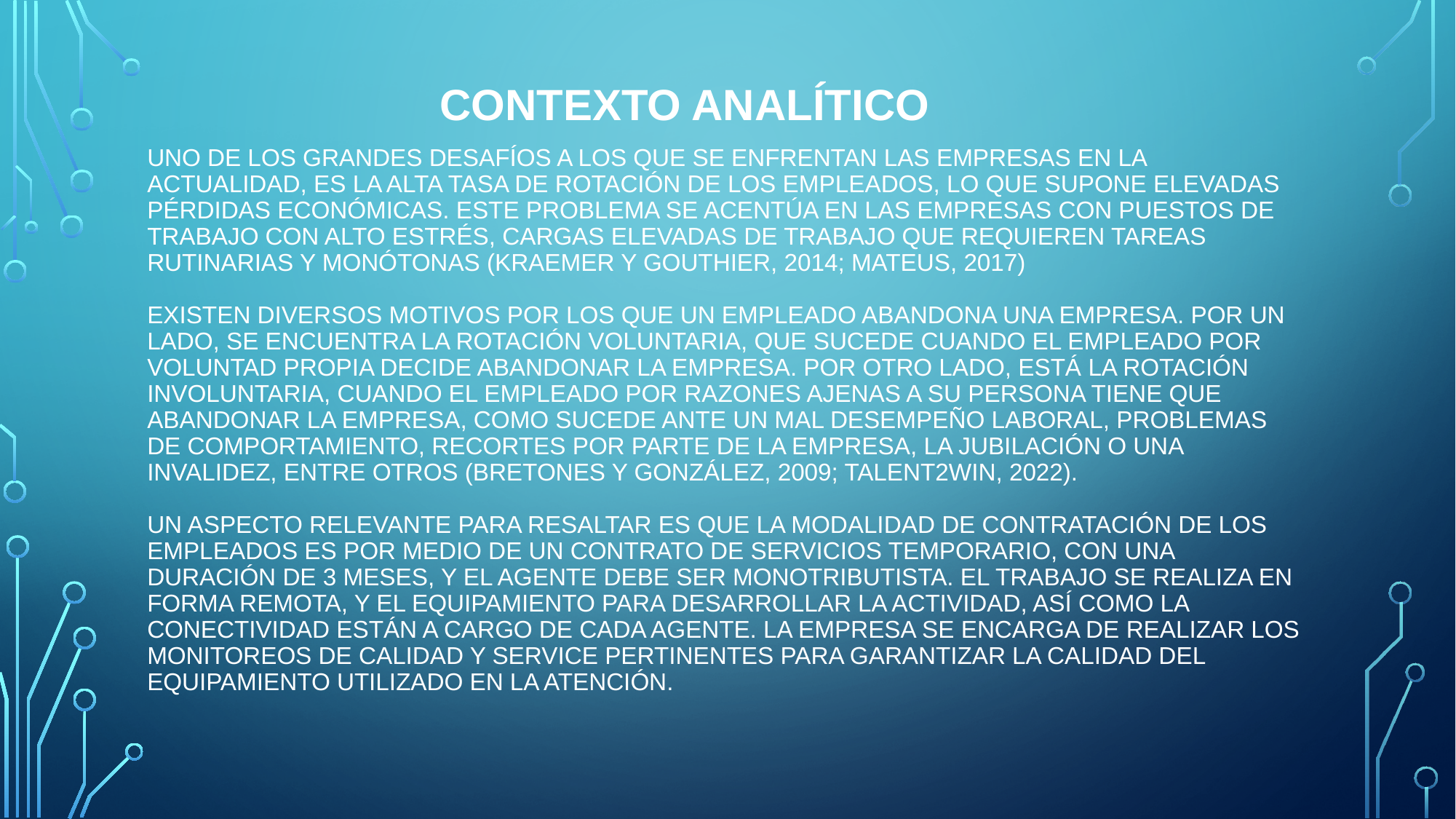

# Contexto Analítico Uno de los grandes desafíos a los que se enfrentan las empresas en la actualidad, es la alta tasa de Rotación de los empleados, lo que supone elevadas pérdidas económicas. Este problema se acentúa en las empresas con puestos de trabajo con alto estrés, cargas elevadas de trabajo que requieren tareas rutinarias y monótonas (Kraemer y Gouthier, 2014; Mateus, 2017) Existen diversos motivos por los que un empleado abandona una empresa. Por un lado, se encuentra la rotación voluntaria, que sucede cuando el empleado por voluntad propia decide abandonar la empresa. Por otro lado, está la rotación involuntaria, cuando el empleado por razones ajenas a su persona tiene que abandonar la empresa, como sucede ante un mal desempeño laboral, problemas de comportamiento, recortes por parte de la empresa, la jubilación o una invalidez, entre otros (Bretones y González, 2009; Talent2Win, 2022). Un aspecto relevante para resaltar es que la modalidad de contratación de los empleados es por medio de un contrato de servicios temporario, con una duración de 3 meses, y el agente debe ser Monotributista. El trabajo se realiza en forma remota, y el equipamiento para desarrollar la actividad, así como la conectividad están a cargo de cada agente. La empresa se encarga de realizar los monitoreos de calidad y service pertinentes para garantizar la calidad del equipamiento utilizado en la atención.